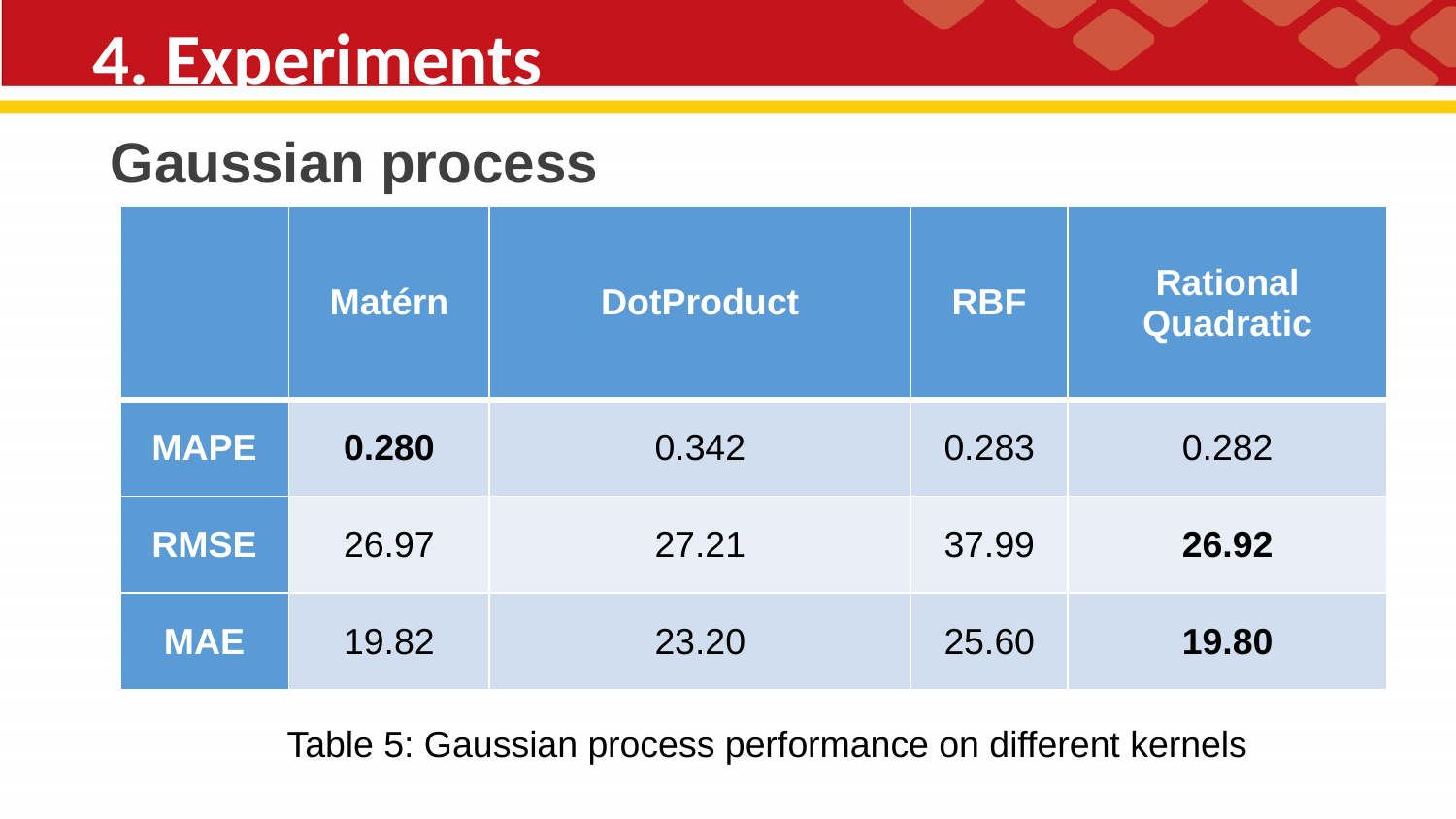

# 4. Experiments
Gaussian process
|  | Matérn | DotProduct | RBF | Rational Quadratic |
| --- | --- | --- | --- | --- |
| MAPE | 0.280 | 0.342 | 0.283 | 0.282 |
| RMSE | 26.97 | 27.21 | 37.99 | 26.92 |
| MAE | 19.82 | 23.20 | 25.60 | 19.80 |
Table 5: Gaussian process performance on different kernels